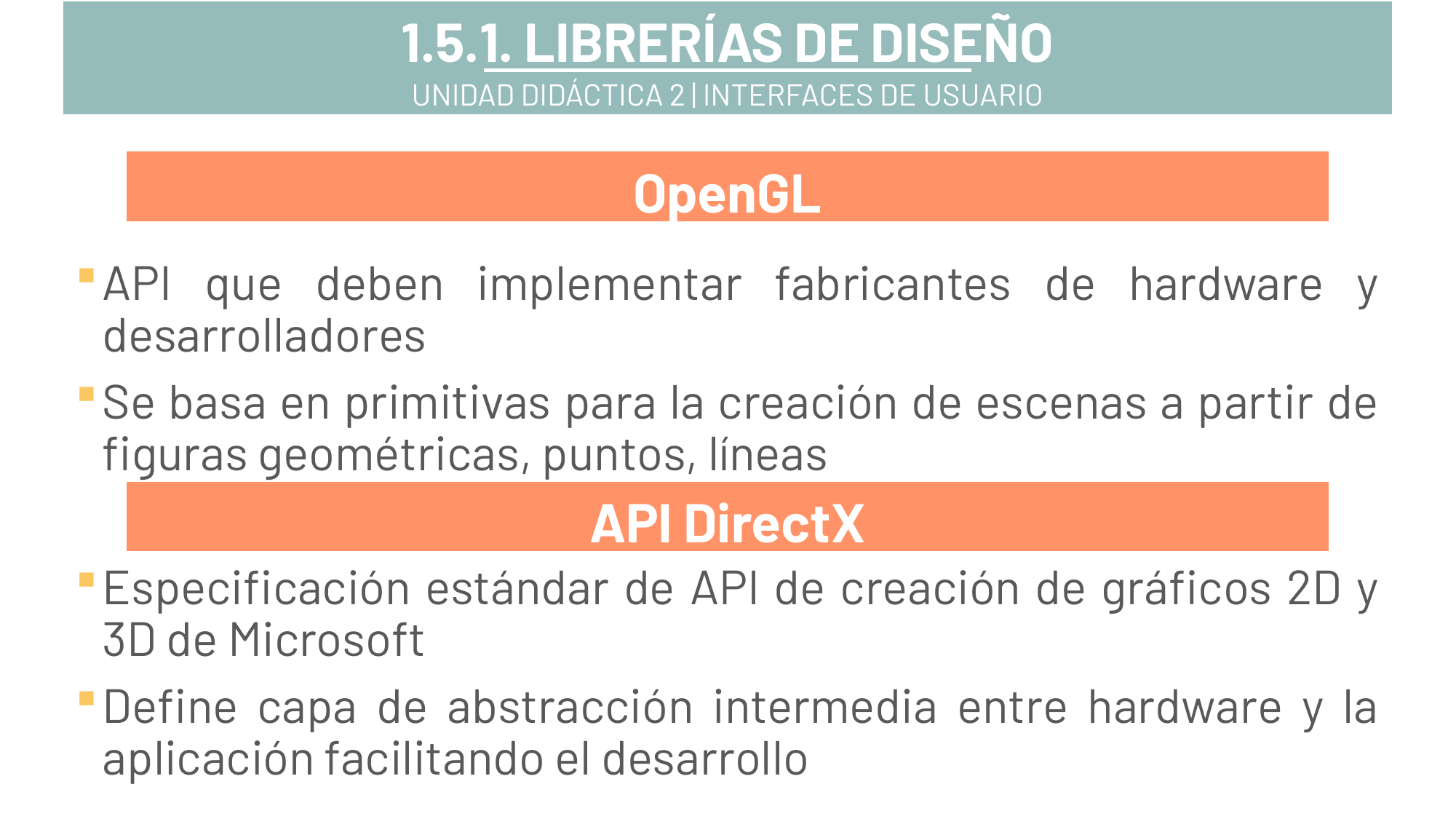

1.5.1. LIBRERÍAS DE DISEÑO
UNIDAD DIDÁCTICA 2 | INTERFACES DE USUARIO
OpenGL

API que deben implementar fabricantes de hardware y desarrolladores
Se basa en primitivas para la creación de escenas a partir de figuras geométricas, puntos, líneas

Especificación estándar de API de creación de gráficos 2D y 3D de Microsoft
Define capa de abstracción intermedia entre hardware y la aplicación facilitando el desarrollo
API DirectX